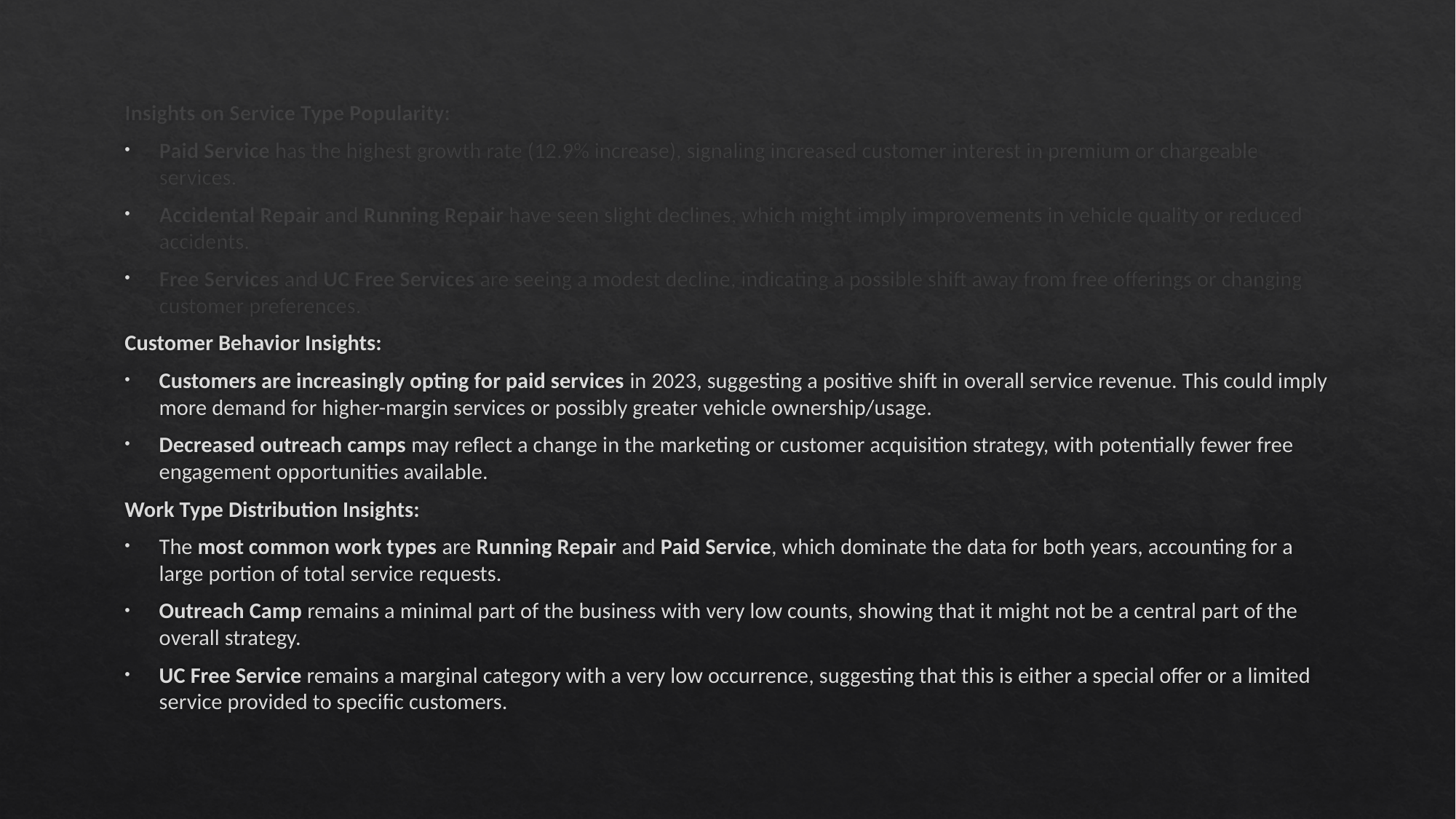

Insights on Service Type Popularity:
Paid Service has the highest growth rate (12.9% increase), signaling increased customer interest in premium or chargeable services.
Accidental Repair and Running Repair have seen slight declines, which might imply improvements in vehicle quality or reduced accidents.
Free Services and UC Free Services are seeing a modest decline, indicating a possible shift away from free offerings or changing customer preferences.
Customer Behavior Insights:
Customers are increasingly opting for paid services in 2023, suggesting a positive shift in overall service revenue. This could imply more demand for higher-margin services or possibly greater vehicle ownership/usage.
Decreased outreach camps may reflect a change in the marketing or customer acquisition strategy, with potentially fewer free engagement opportunities available.
Work Type Distribution Insights:
The most common work types are Running Repair and Paid Service, which dominate the data for both years, accounting for a large portion of total service requests.
Outreach Camp remains a minimal part of the business with very low counts, showing that it might not be a central part of the overall strategy.
UC Free Service remains a marginal category with a very low occurrence, suggesting that this is either a special offer or a limited service provided to specific customers.